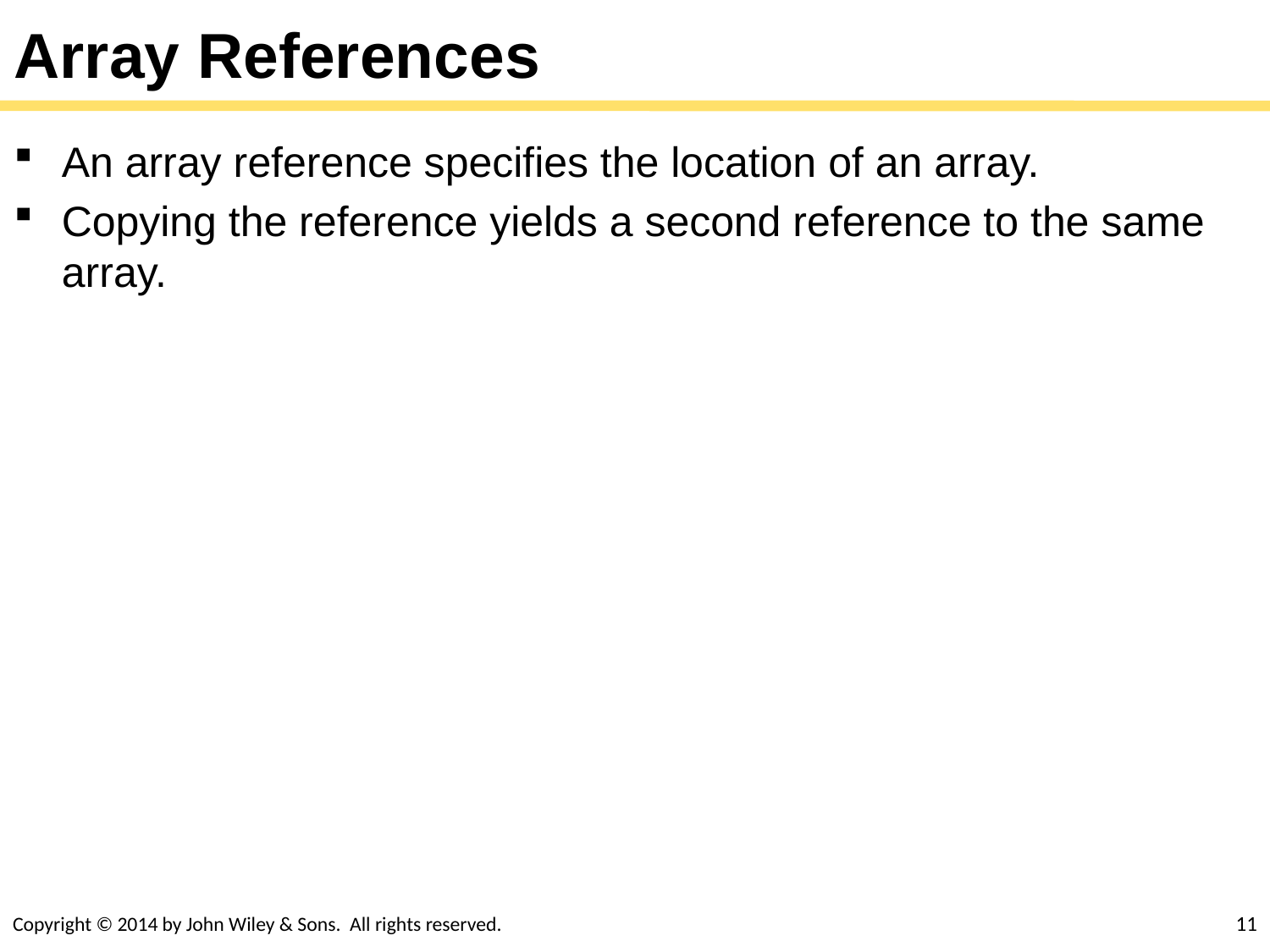

# Array References
An array reference specifies the location of an array.
Copying the reference yields a second reference to the same array.